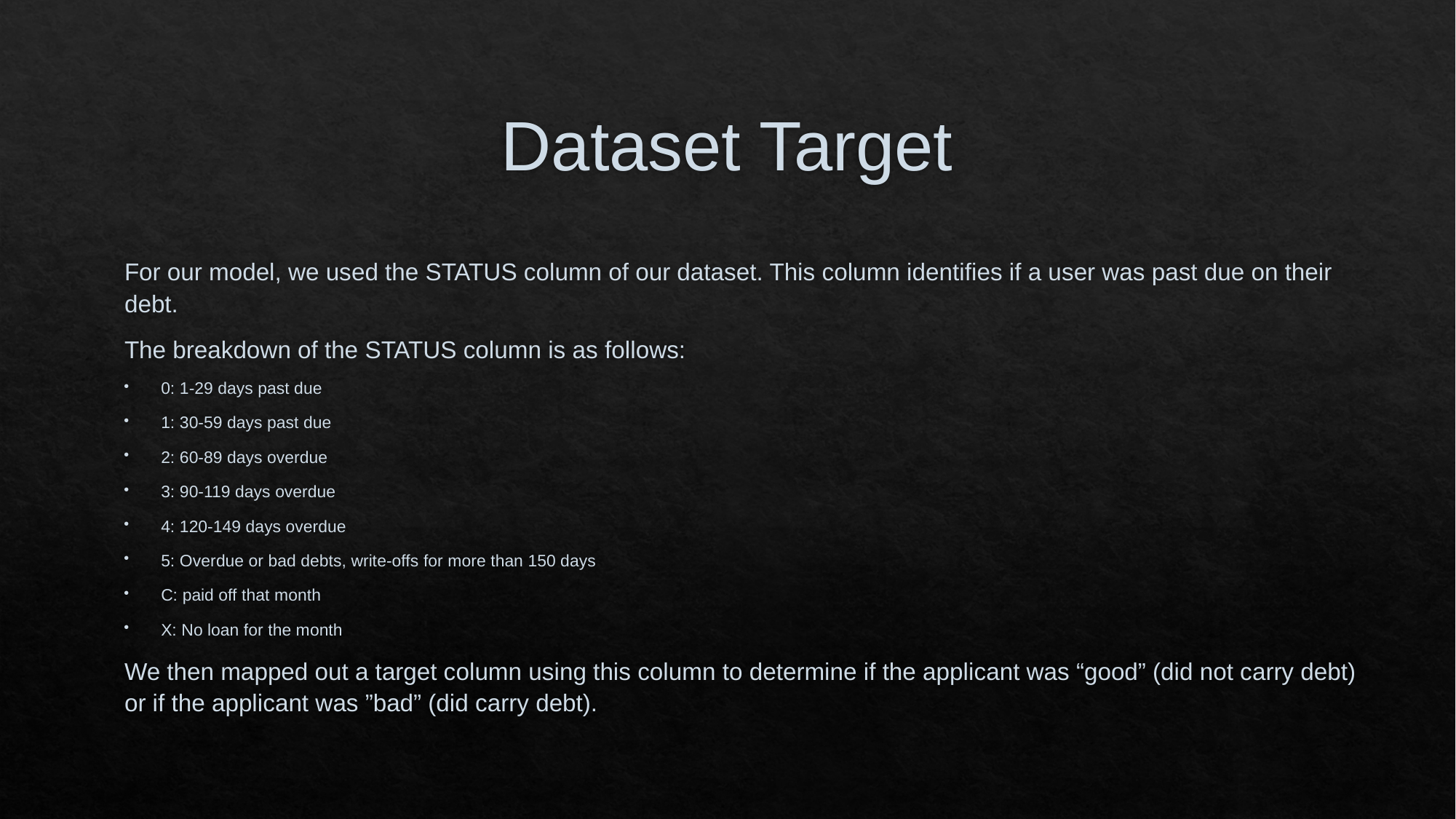

# Dataset Target
For our model, we used the STATUS column of our dataset. This column identifies if a user was past due on their debt.
The breakdown of the STATUS column is as follows:
0: 1-29 days past due
1: 30-59 days past due
2: 60-89 days overdue
3: 90-119 days overdue
4: 120-149 days overdue
5: Overdue or bad debts, write-offs for more than 150 days
C: paid off that month
X: No loan for the month
We then mapped out a target column using this column to determine if the applicant was “good” (did not carry debt) or if the applicant was ”bad” (did carry debt).